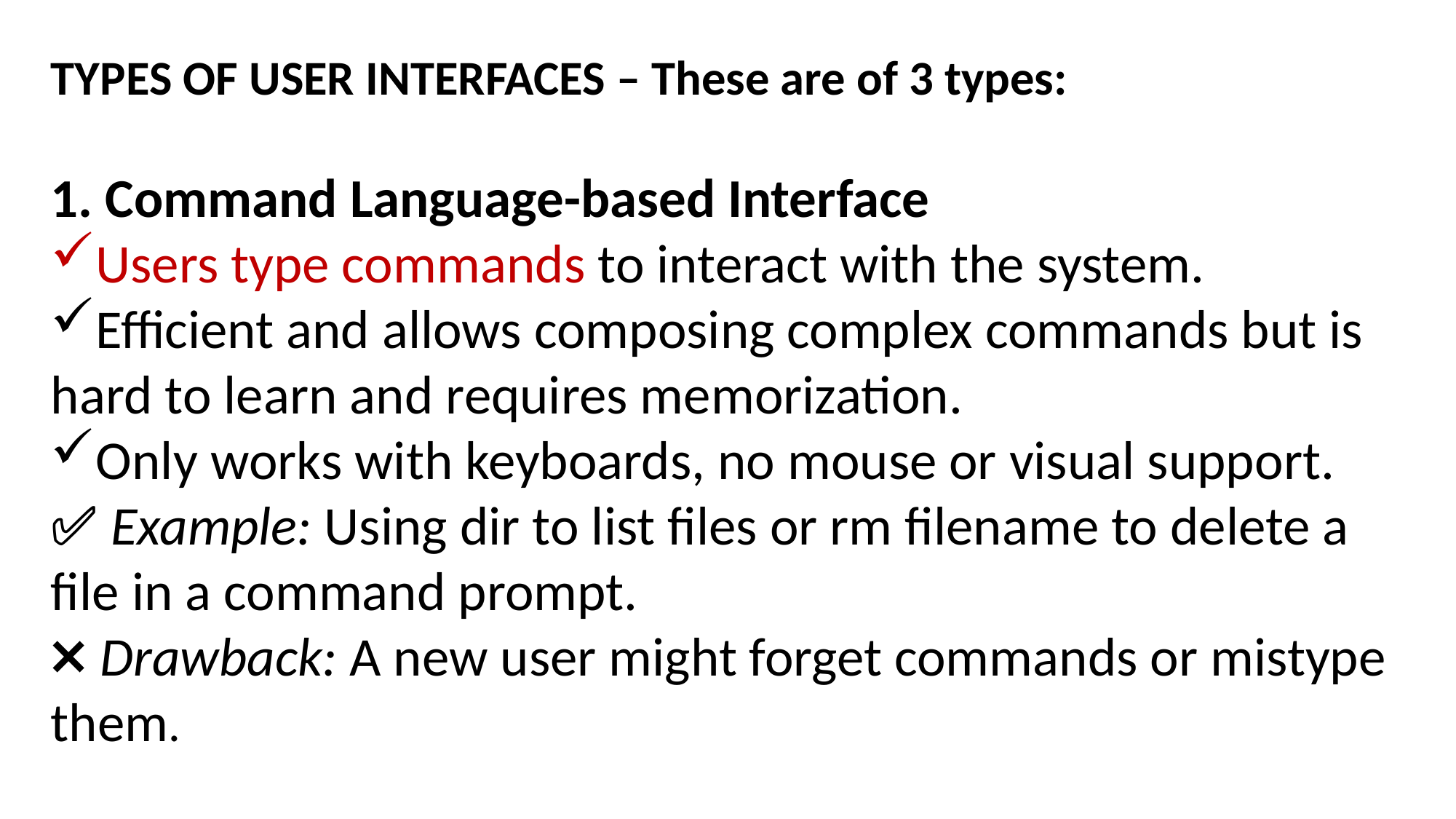

TYPES OF USER INTERFACES – These are of 3 types:

1. Command Language-based Interface
Users type commands to interact with the system.
Efficient and allows composing complex commands but is hard to learn and requires memorization.
Only works with keyboards, no mouse or visual support.
✅ Example: Using dir to list files or rm filename to delete a file in a command prompt.
❌ Drawback: A new user might forget commands or mistype them.